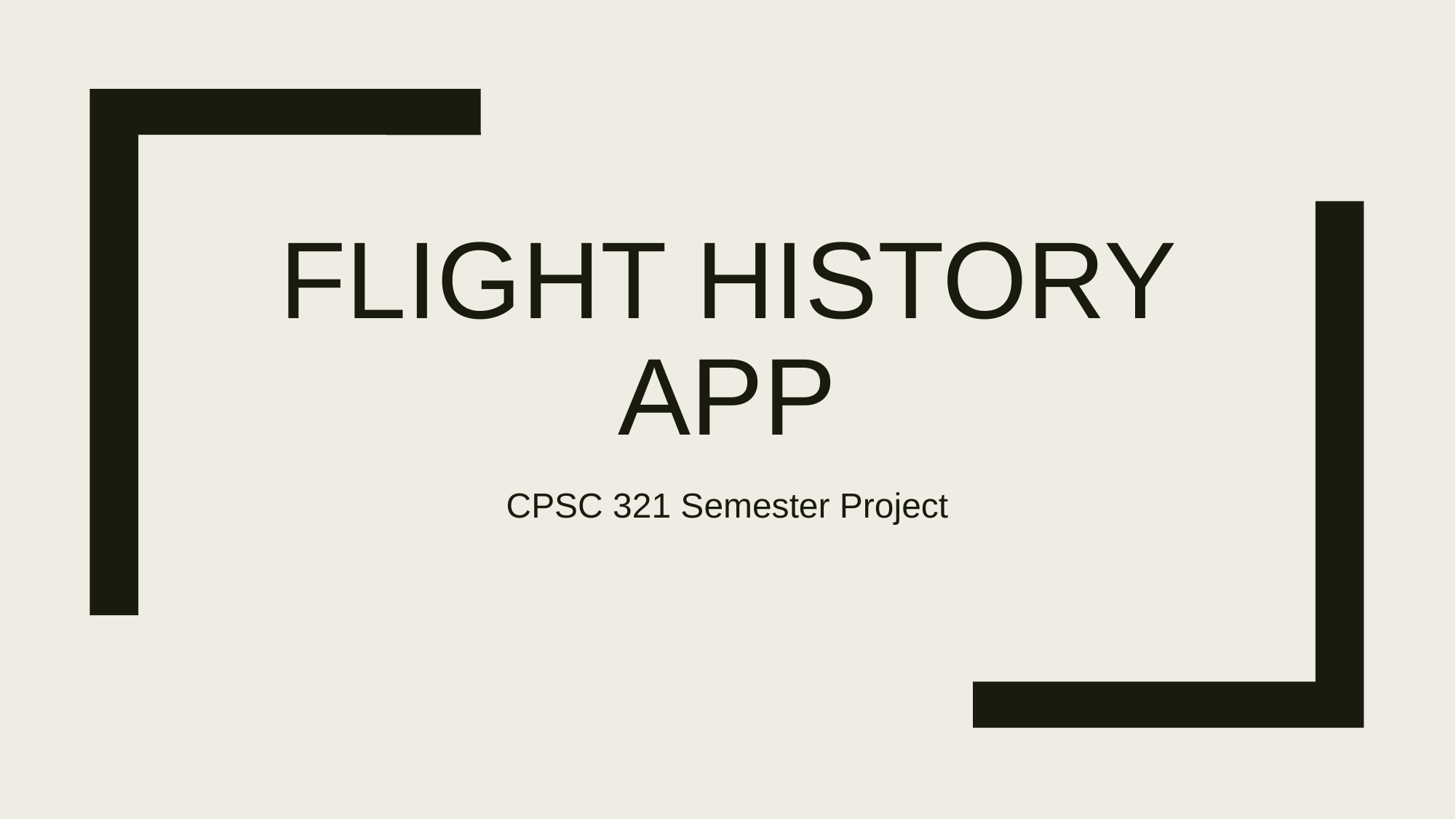

# Flight History App
CPSC 321 Semester Project